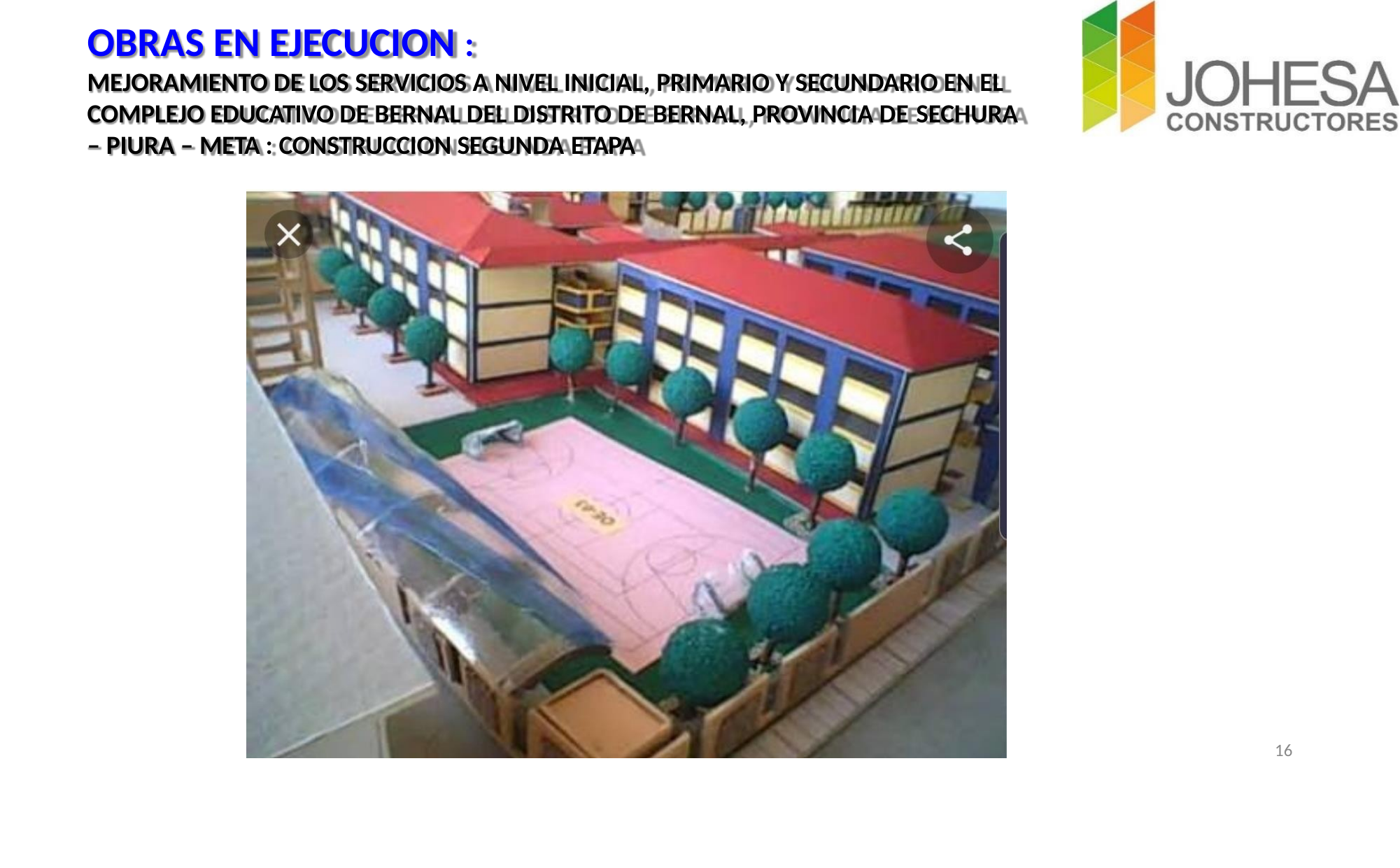

# OBRAS EN EJECUCION :

MEJORAMIENTO DE LOS SERVICIOS A NIVEL INICIAL, PRIMARIO Y SECUNDARIO EN EL  COMPLEJO EDUCATIVO DE BERNAL DEL DISTRITO DE BERNAL, PROVINCIA DE SECHURA
– PIURA – META : CONSTRUCCION SEGUNDA ETAPA

16